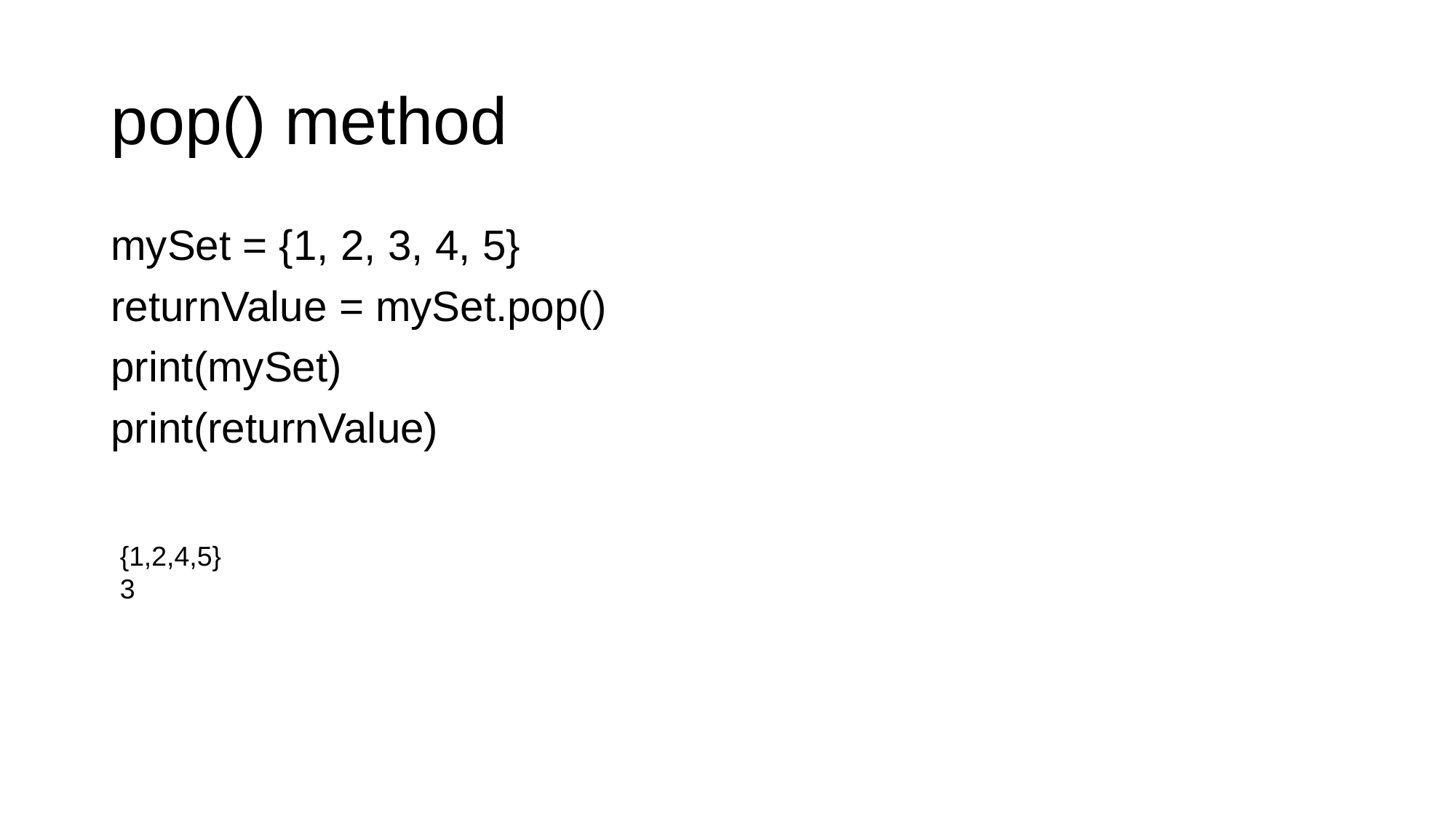

# pop() method
mySet = {1, 2, 3, 4, 5}
returnValue = mySet.pop()
print(mySet)
print(returnValue)

{1,2,4,5}
3